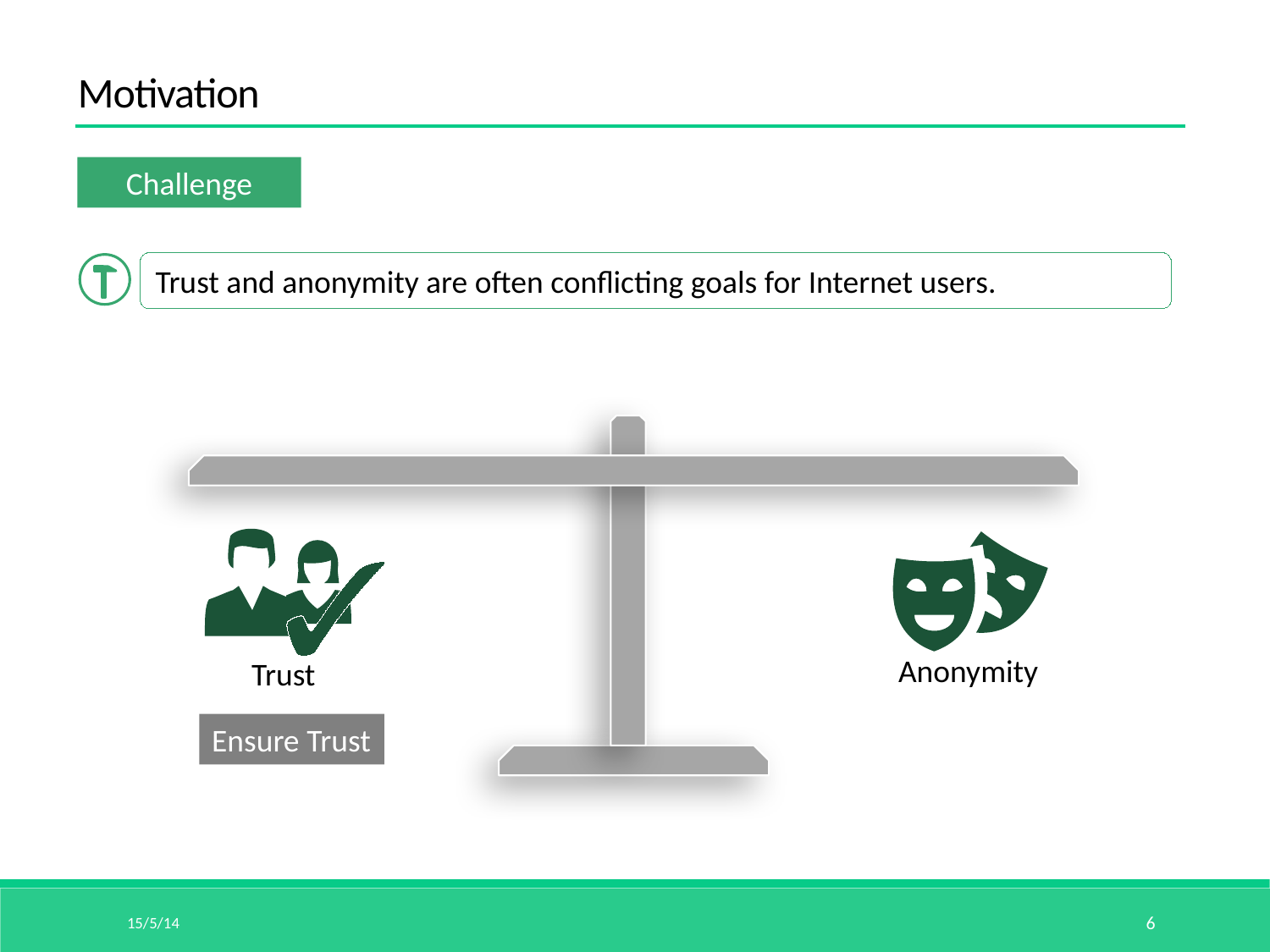

Motivation
Challenge
Trust and anonymity are often conflicting goals for Internet users.

Anonymity
Trust
Ensure Trust

15/5/14
6